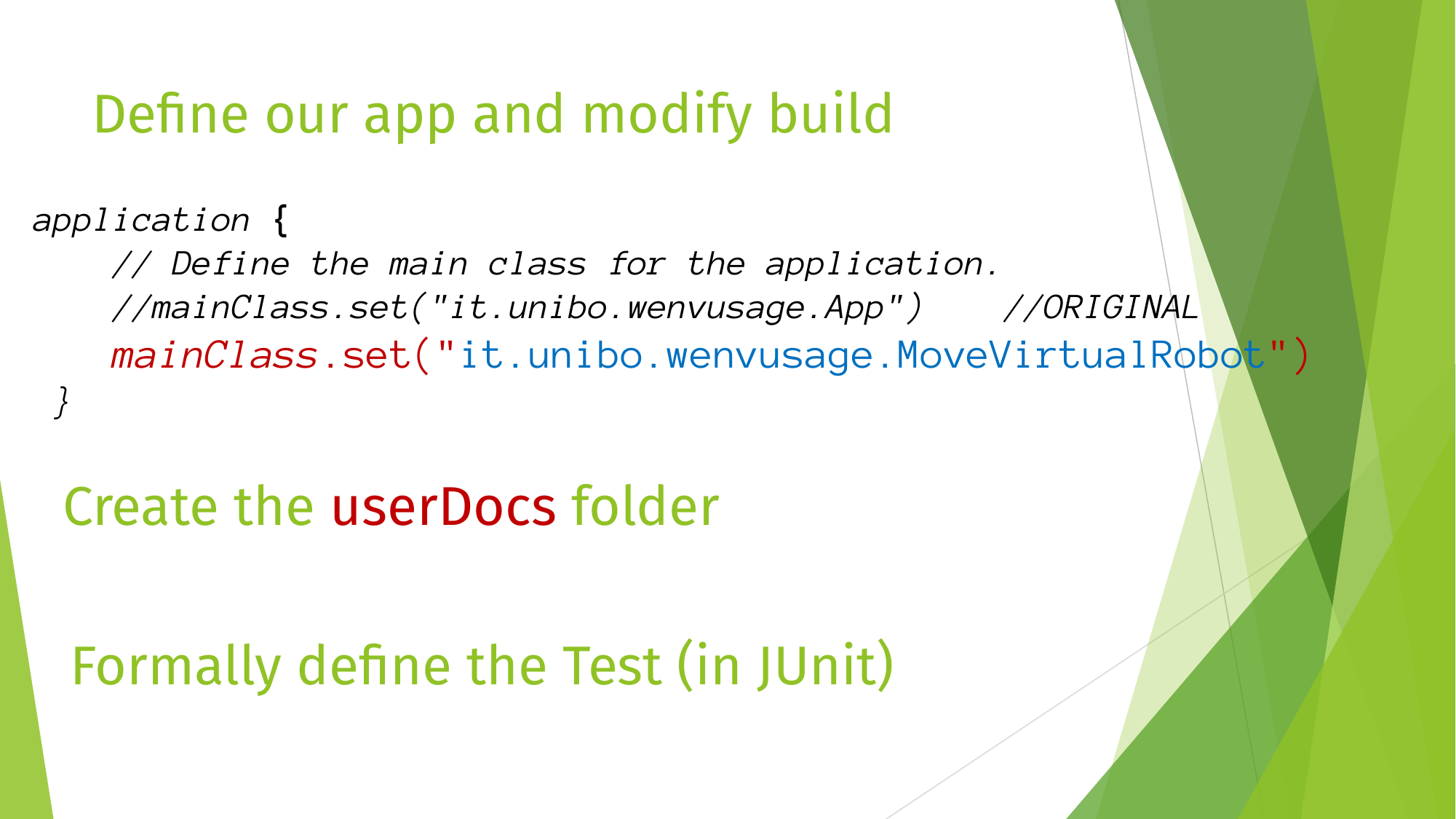

# Define our app and modify build
application {
    // Define the main class for the application.
    //mainClass.set("it.unibo.wenvusage.App")    //ORIGINAL
    mainClass.set("it.unibo.wenvusage.MoveVirtualRobot")
 }
Create the userDocs folder
Formally define the Test (in JUnit)